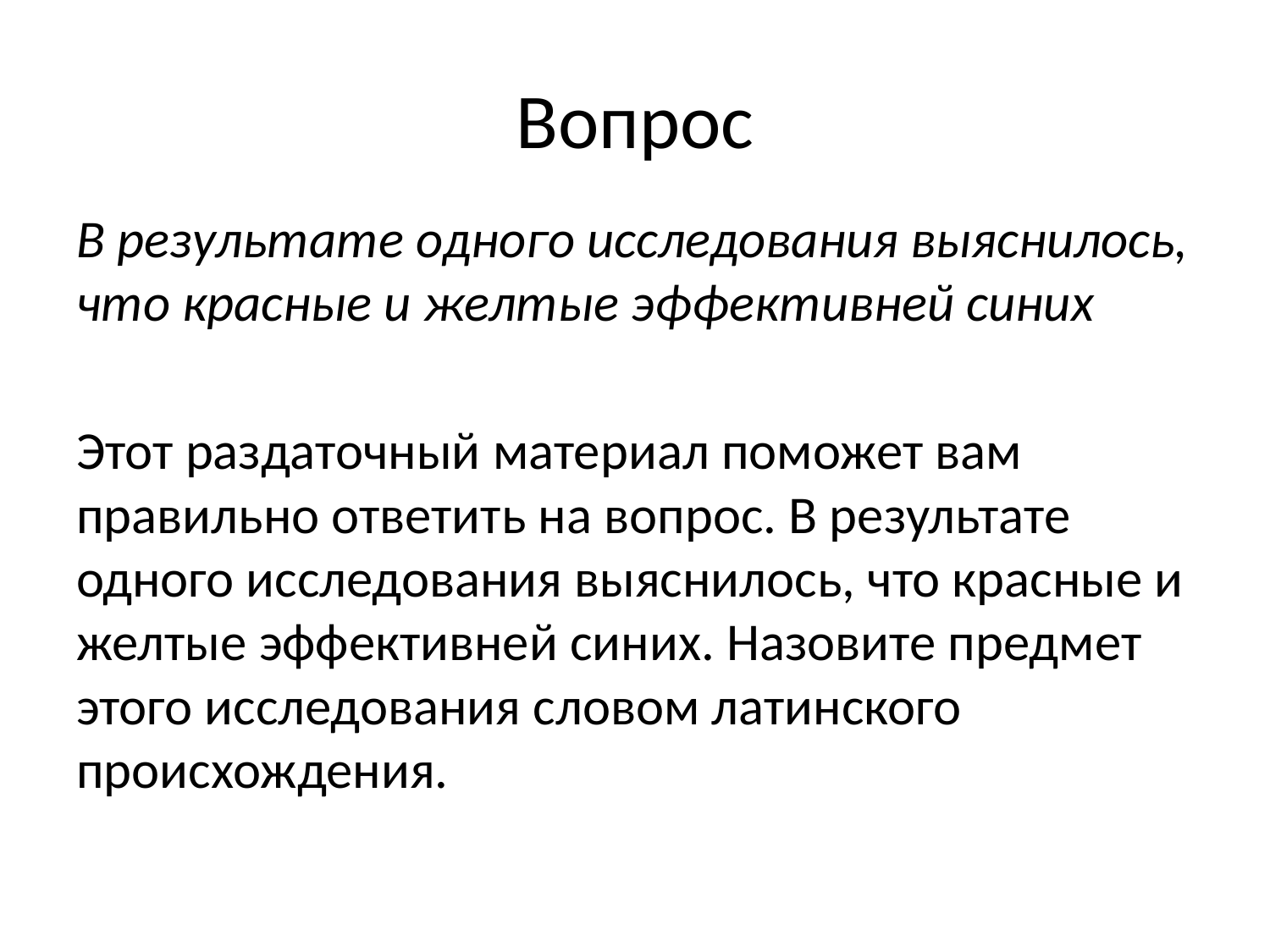

# Вопрос
В результате одного исследования выяснилось, что красные и желтые эффективней синих

Этот раздаточный материал поможет вам правильно ответить на вопрос. В результате одного исследования выяснилось, что красные и желтые эффективней синих. Назовите предмет этого исследования словом латинского происхождения.